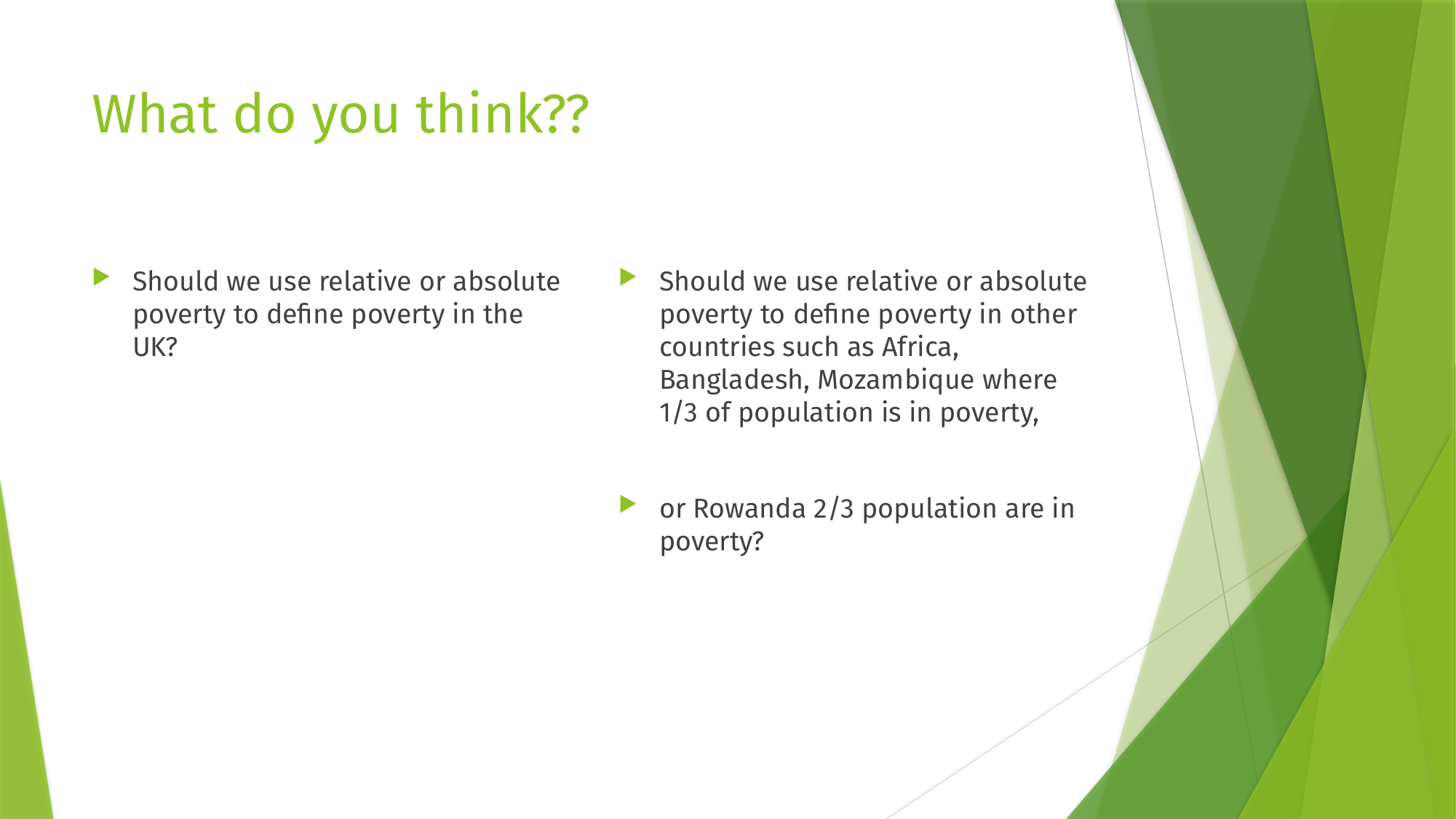

# What do you think??
Should we use relative or absolute poverty to define poverty in the UK?

Should we use relative or absolute poverty to define poverty in other countries such as Africa, Bangladesh, Mozambique where 1/3 of population is in poverty,

or Rowanda 2/3 population are in poverty?